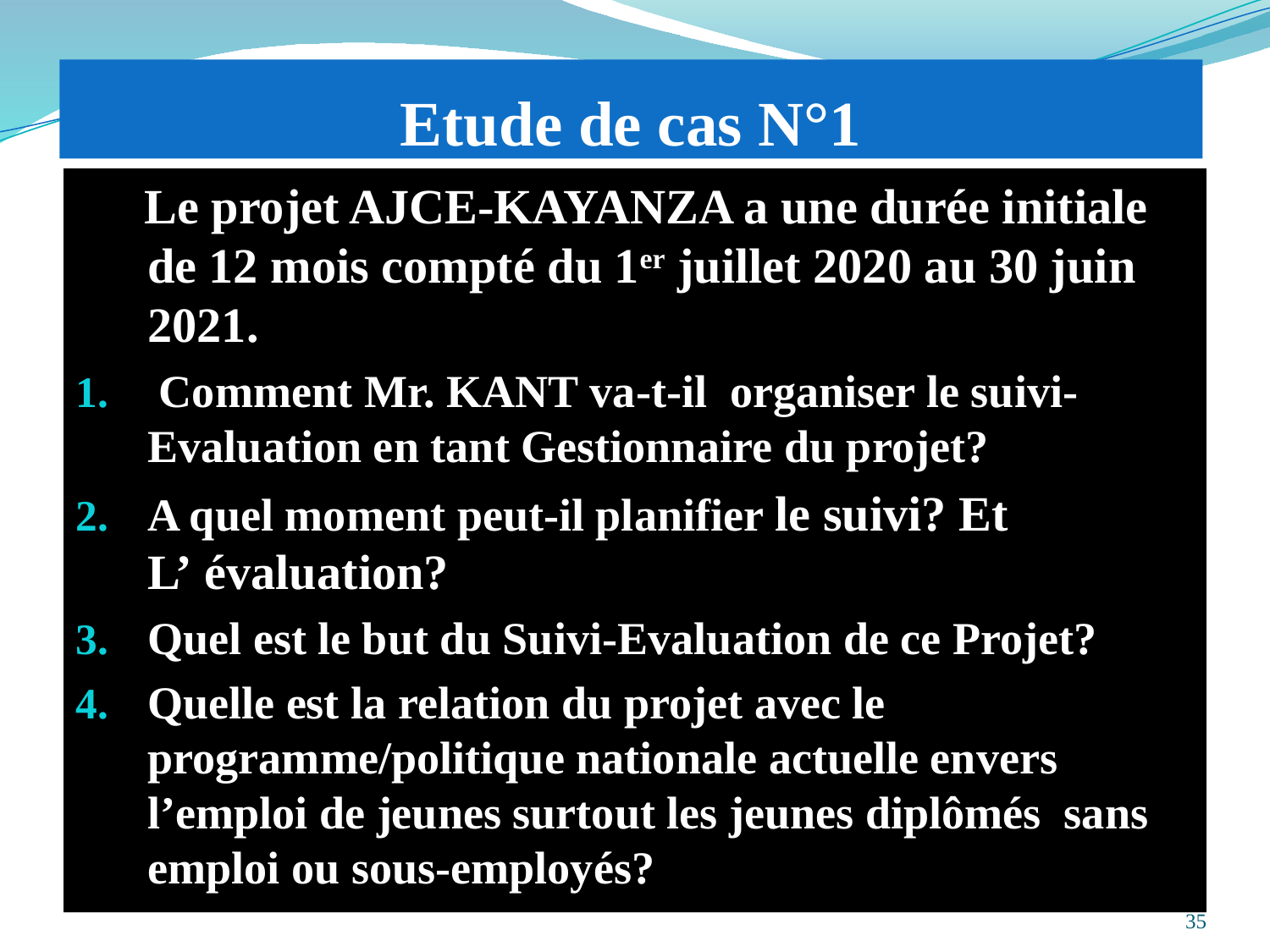

# Etude de cas N°1
      Le projet AJCE-KAYANZA a une durée initiale de 12 mois compté du 1er juillet 2020 au 30 juin 2021.
 Comment Mr. KANT va-t-il  organiser le suivi-Evaluation en tant Gestionnaire du projet?
A quel moment peut-il planifier le suivi? Et L’ évaluation?
Quel est le but du Suivi-Evaluation de ce Projet?
Quelle est la relation du projet avec le programme/politique nationale actuelle envers l’emploi de jeunes surtout les jeunes diplômés  sans emploi ou sous-employés?
35